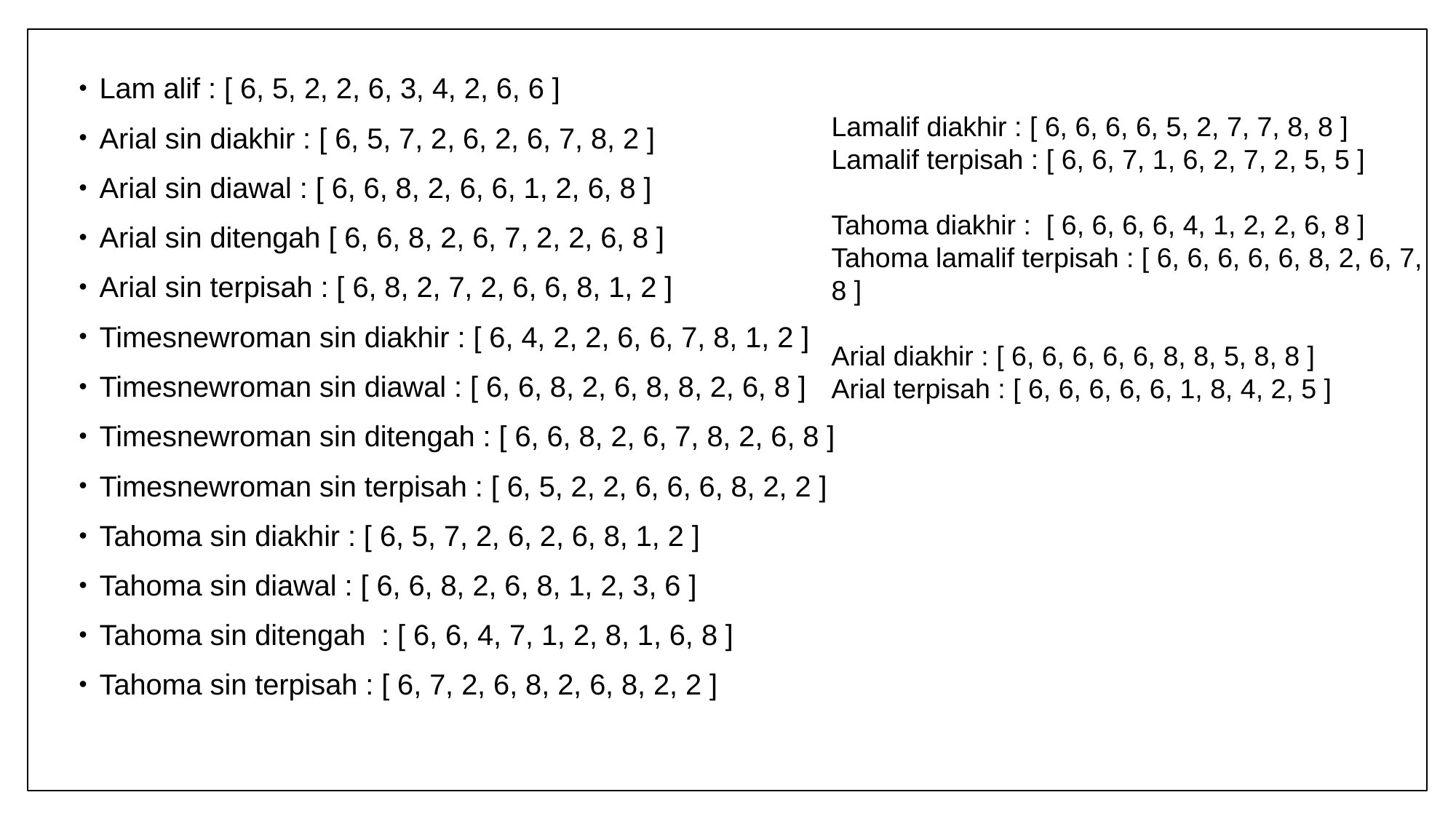

Lam alif : [ 6, 5, 2, 2, 6, 3, 4, 2, 6, 6 ]
Arial sin diakhir : [ 6, 5, 7, 2, 6, 2, 6, 7, 8, 2 ]
Arial sin diawal : [ 6, 6, 8, 2, 6, 6, 1, 2, 6, 8 ]
Arial sin ditengah [ 6, 6, 8, 2, 6, 7, 2, 2, 6, 8 ]
Arial sin terpisah : [ 6, 8, 2, 7, 2, 6, 6, 8, 1, 2 ]
Timesnewroman sin diakhir : [ 6, 4, 2, 2, 6, 6, 7, 8, 1, 2 ]
Timesnewroman sin diawal : [ 6, 6, 8, 2, 6, 8, 8, 2, 6, 8 ]
Timesnewroman sin ditengah : [ 6, 6, 8, 2, 6, 7, 8, 2, 6, 8 ]
Timesnewroman sin terpisah : [ 6, 5, 2, 2, 6, 6, 6, 8, 2, 2 ]
Tahoma sin diakhir : [ 6, 5, 7, 2, 6, 2, 6, 8, 1, 2 ]
Tahoma sin diawal : [ 6, 6, 8, 2, 6, 8, 1, 2, 3, 6 ]
Tahoma sin ditengah  : [ 6, 6, 4, 7, 1, 2, 8, 1, 6, 8 ]
Tahoma sin terpisah : [ 6, 7, 2, 6, 8, 2, 6, 8, 2, 2 ]

Lamalif diakhir : [ 6, 6, 6, 6, 5, 2, 7, 7, 8, 8 ]
Lamalif terpisah : [ 6, 6, 7, 1, 6, 2, 7, 2, 5, 5 ]

Tahoma diakhir :  [ 6, 6, 6, 6, 4, 1, 2, 2, 6, 8 ]
Tahoma lamalif terpisah : [ 6, 6, 6, 6, 6, 8, 2, 6, 7, 8 ]

Arial diakhir : [ 6, 6, 6, 6, 6, 8, 8, 5, 8, 8 ]
Arial terpisah : [ 6, 6, 6, 6, 6, 1, 8, 4, 2, 5 ]